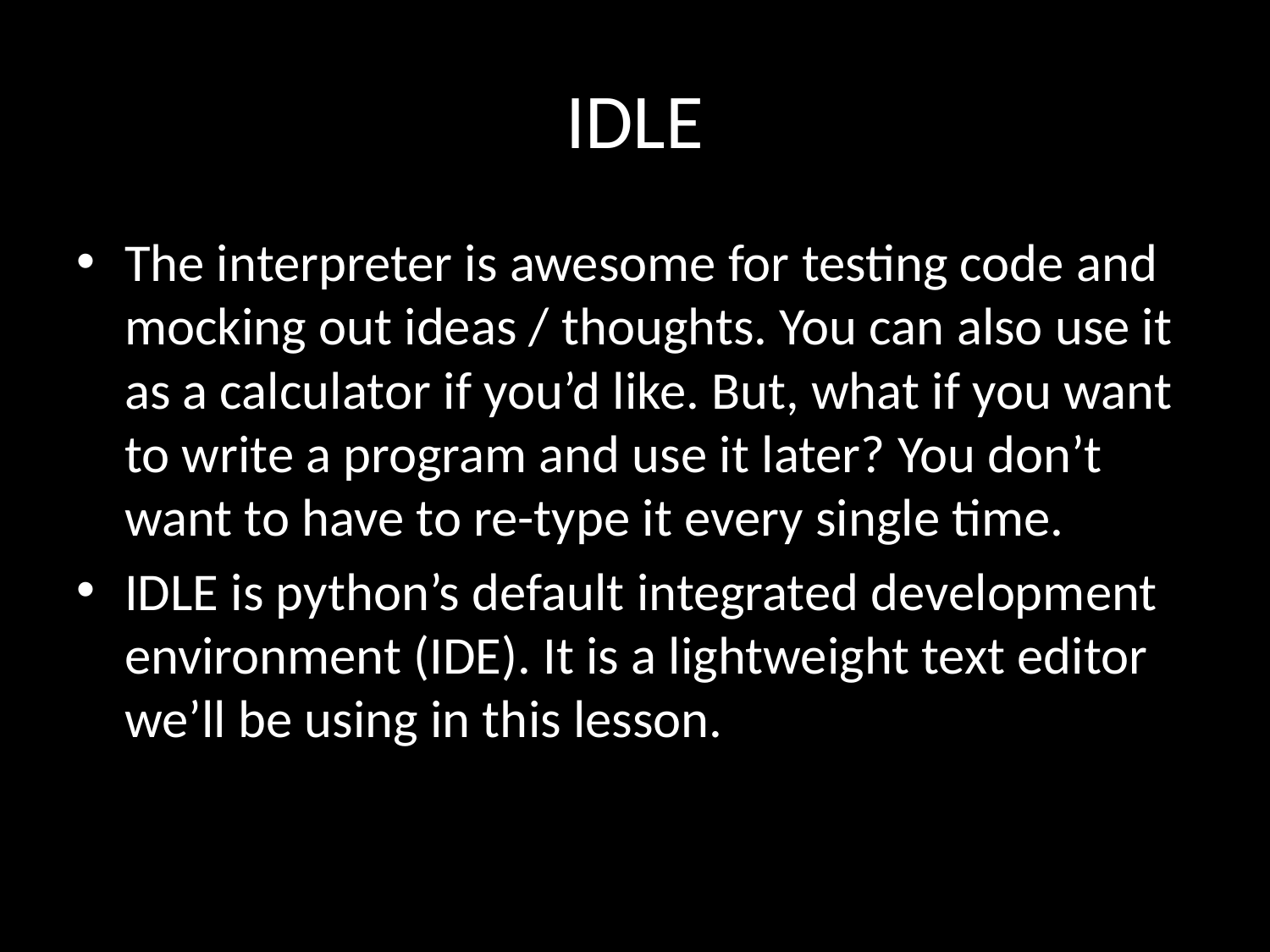

# IDLE
The interpreter is awesome for testing code and mocking out ideas / thoughts. You can also use it as a calculator if you’d like. But, what if you want to write a program and use it later? You don’t want to have to re-type it every single time.
IDLE is python’s default integrated development environment (IDE). It is a lightweight text editor we’ll be using in this lesson.